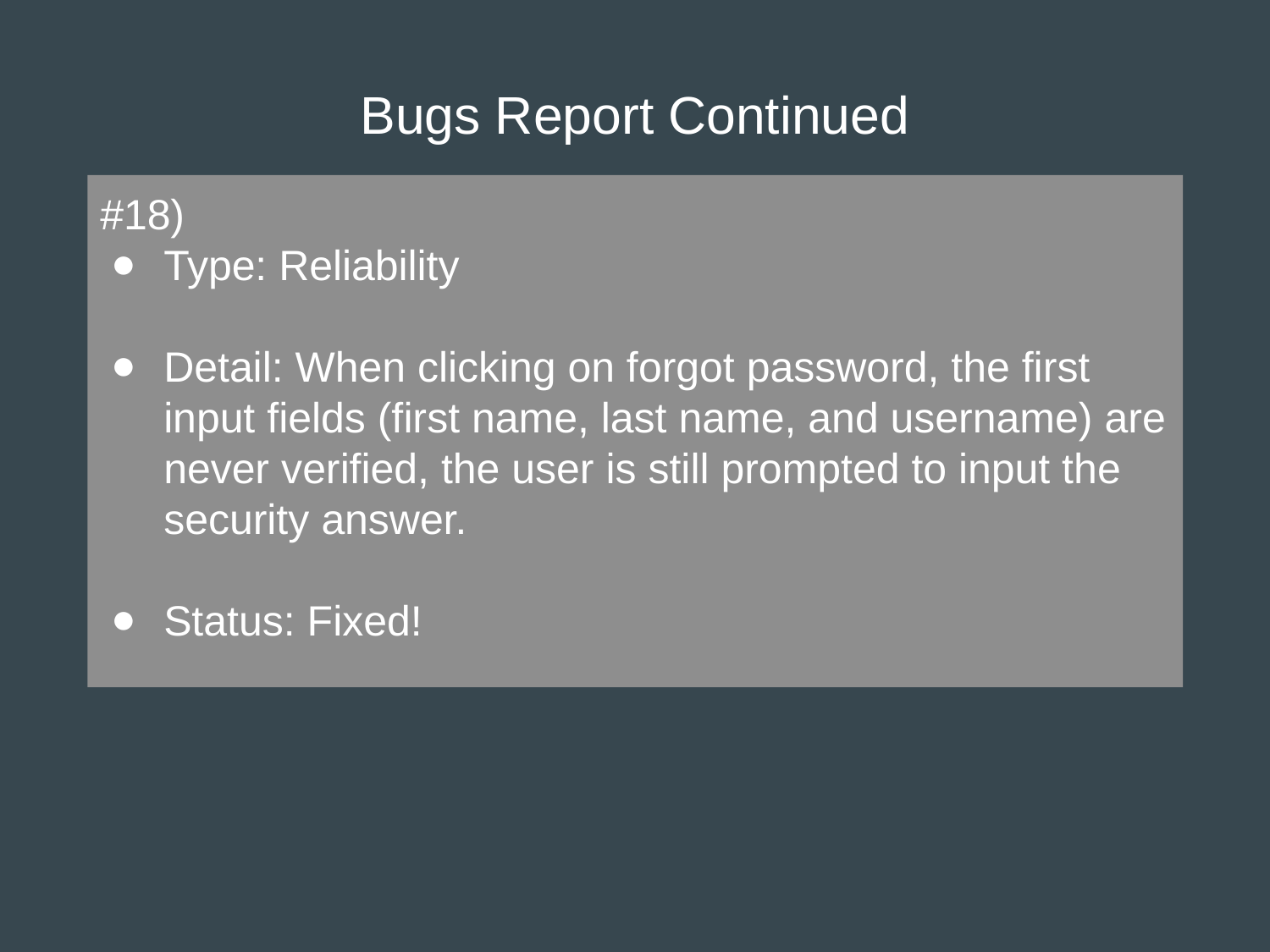

# Bugs Report Continued
#18)
Type: Reliability

Detail: When clicking on forgot password, the first input fields (first name, last name, and username) are never verified, the user is still prompted to input the security answer.

Status: Fixed!